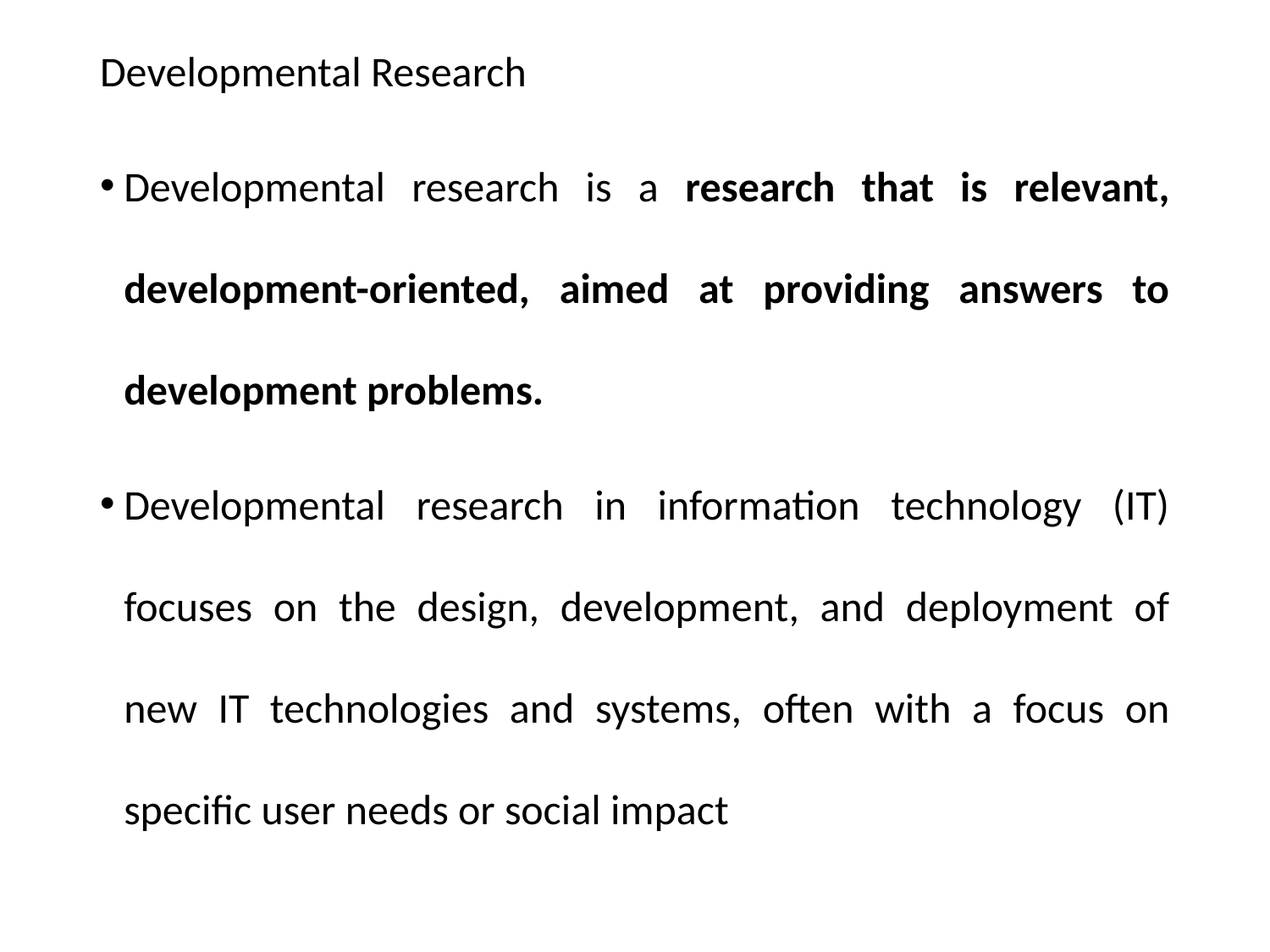

Developmental Research
Developmental research is a research that is relevant, development-oriented, aimed at providing answers to development problems.
Developmental research in information technology (IT) focuses on the design, development, and deployment of new IT technologies and systems, often with a focus on specific user needs or social impact